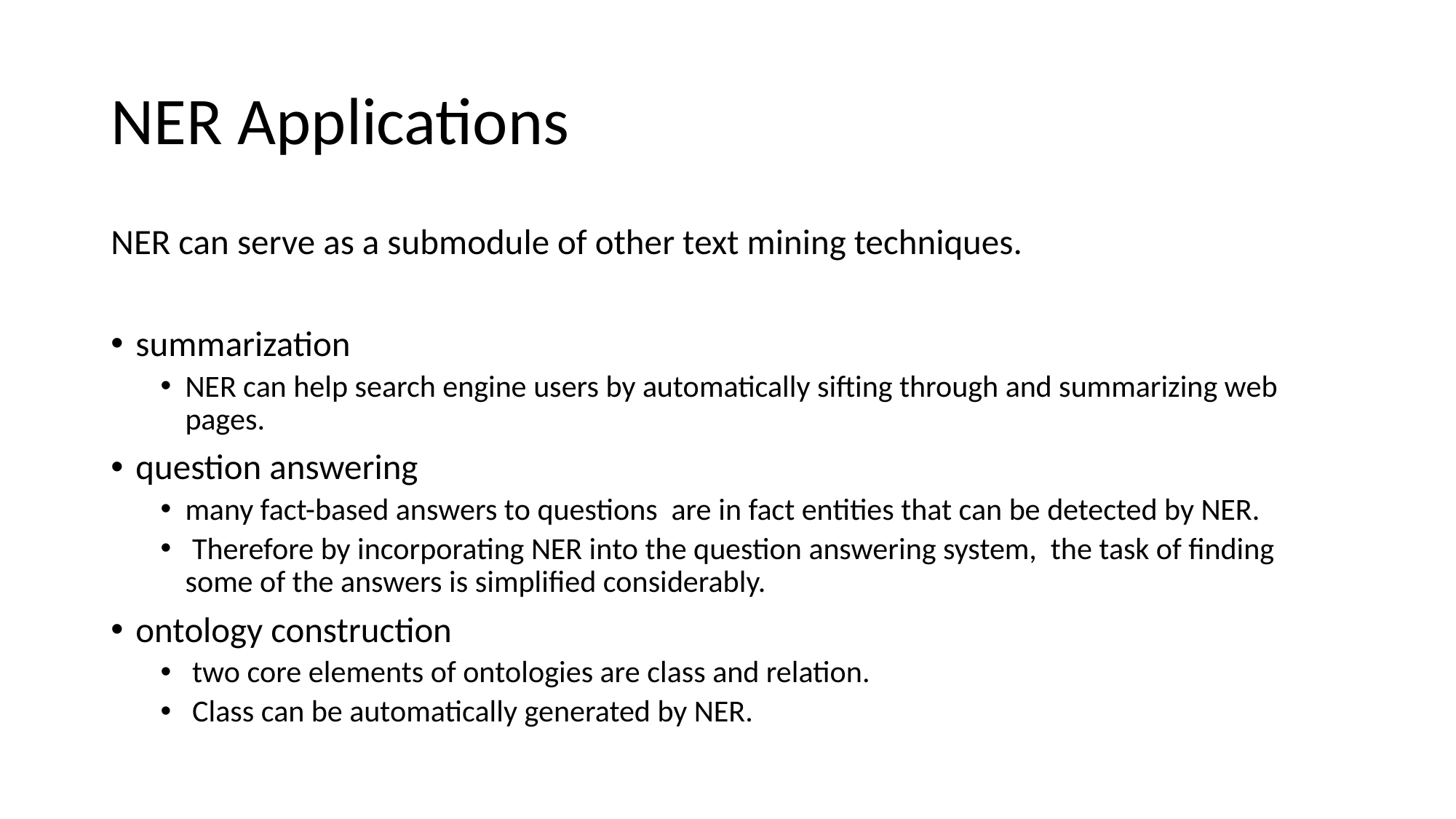

# NER Applications
NER can serve as a submodule of other text mining techniques.

summarization
NER can help search engine users by automatically sifting through and summarizing web pages.
question answering
many fact-based answers to questions  are in fact entities that can be detected by NER.
 Therefore by incorporating NER into the question answering system,  the task of finding some of the answers is simplified considerably.
ontology construction
 two core elements of ontologies are class and relation.
 Class can be automatically generated by NER.